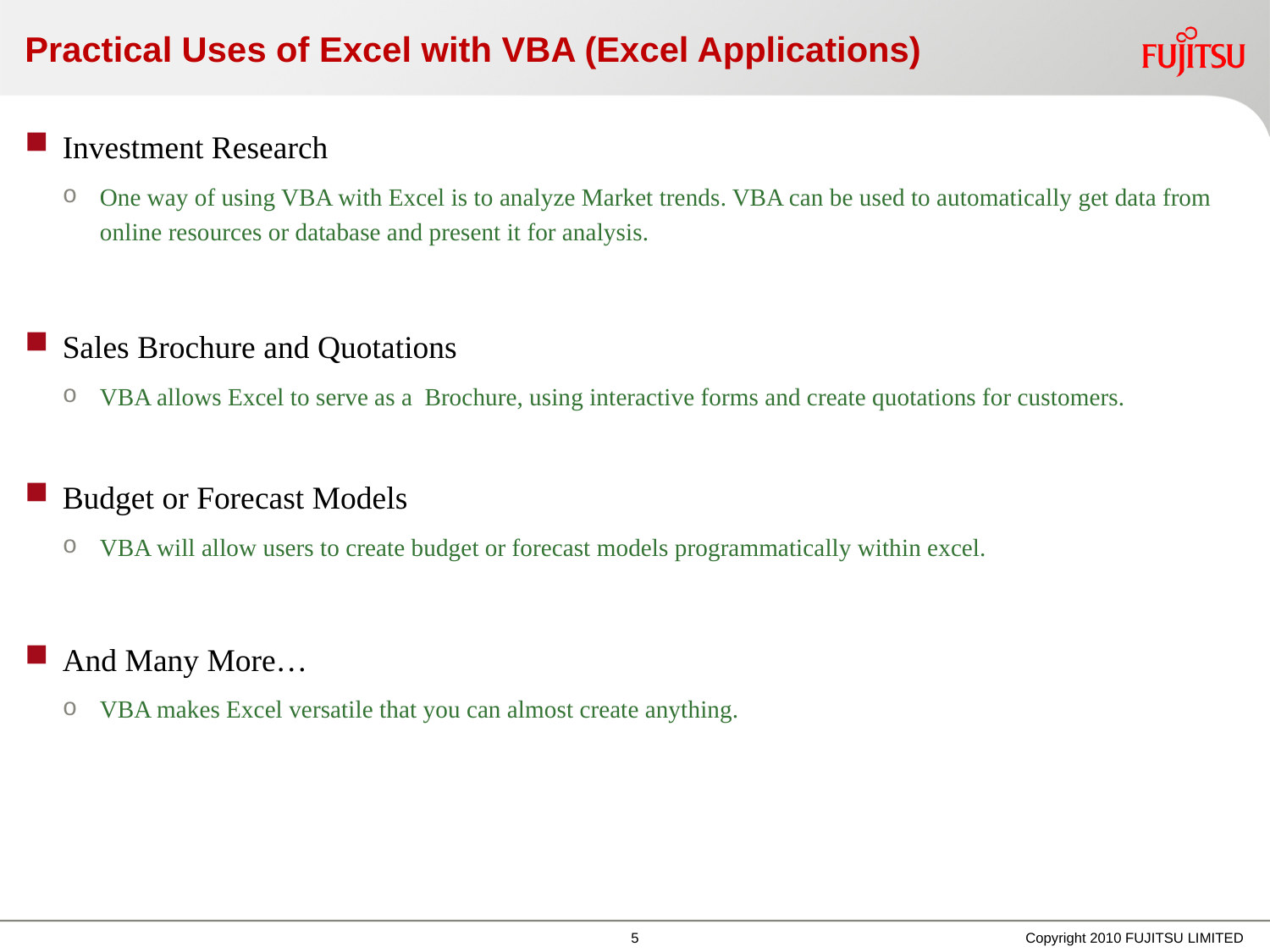

# Practical Uses of Excel with VBA (Excel Applications)
Investment Research
One way of using VBA with Excel is to analyze Market trends. VBA can be used to automatically get data from online resources or database and present it for analysis.

Sales Brochure and Quotations
VBA allows Excel to serve as a  Brochure, using interactive forms and create quotations for customers.

Budget or Forecast Models
VBA will allow users to create budget or forecast models programmatically within excel.

And Many More…
VBA makes Excel versatile that you can almost create anything.
Copyright 2010 FUJITSU LIMITED